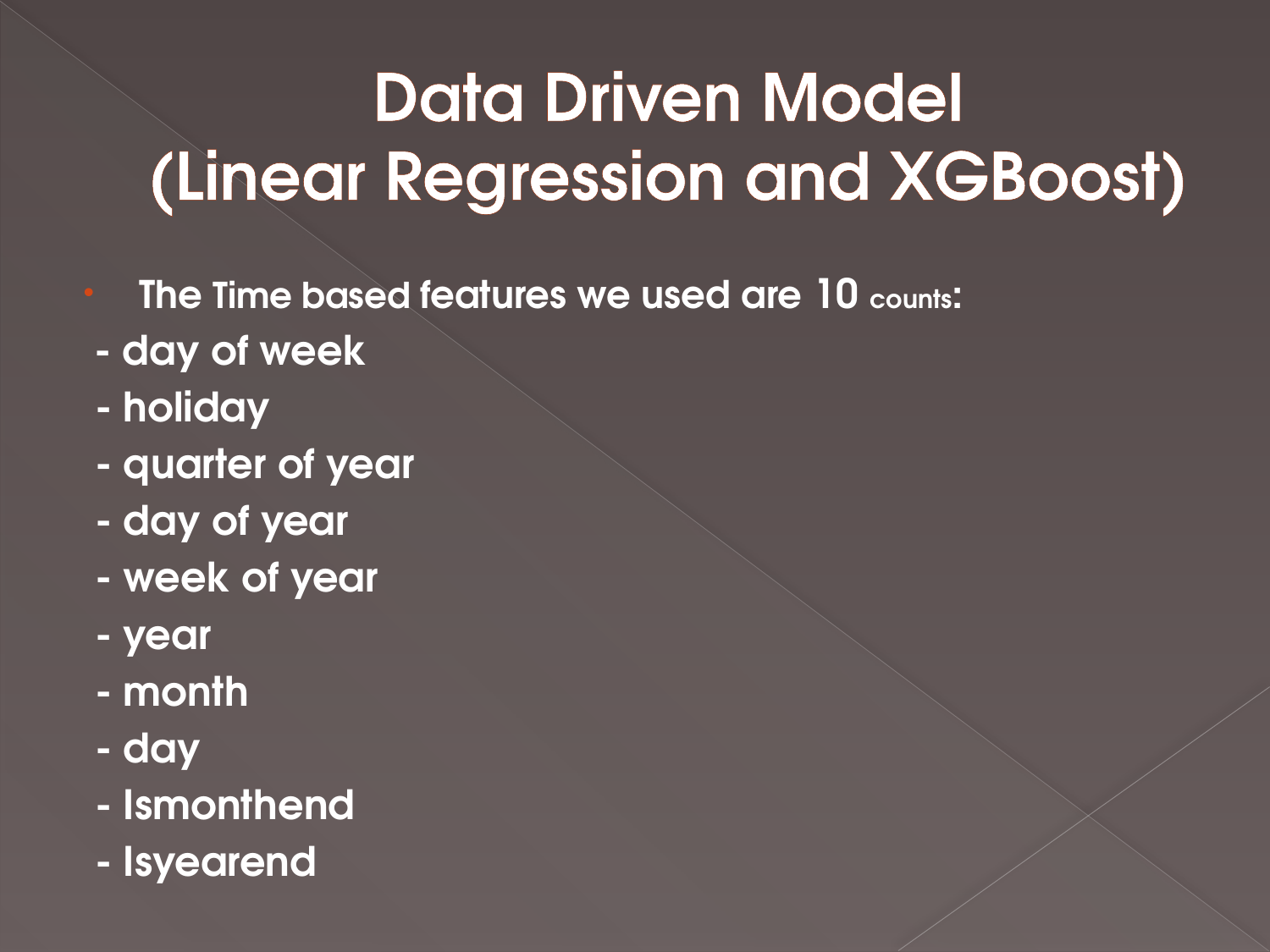

# Data Driven Model (Linear Regression and XGBoost)
 The Time based features we used are 10 counts:
 - day of week
 - holiday
 - quarter of year
 - day of year
 - week of year
 - year
 - month
 - day
 - Ismonthend
 - Isyearend